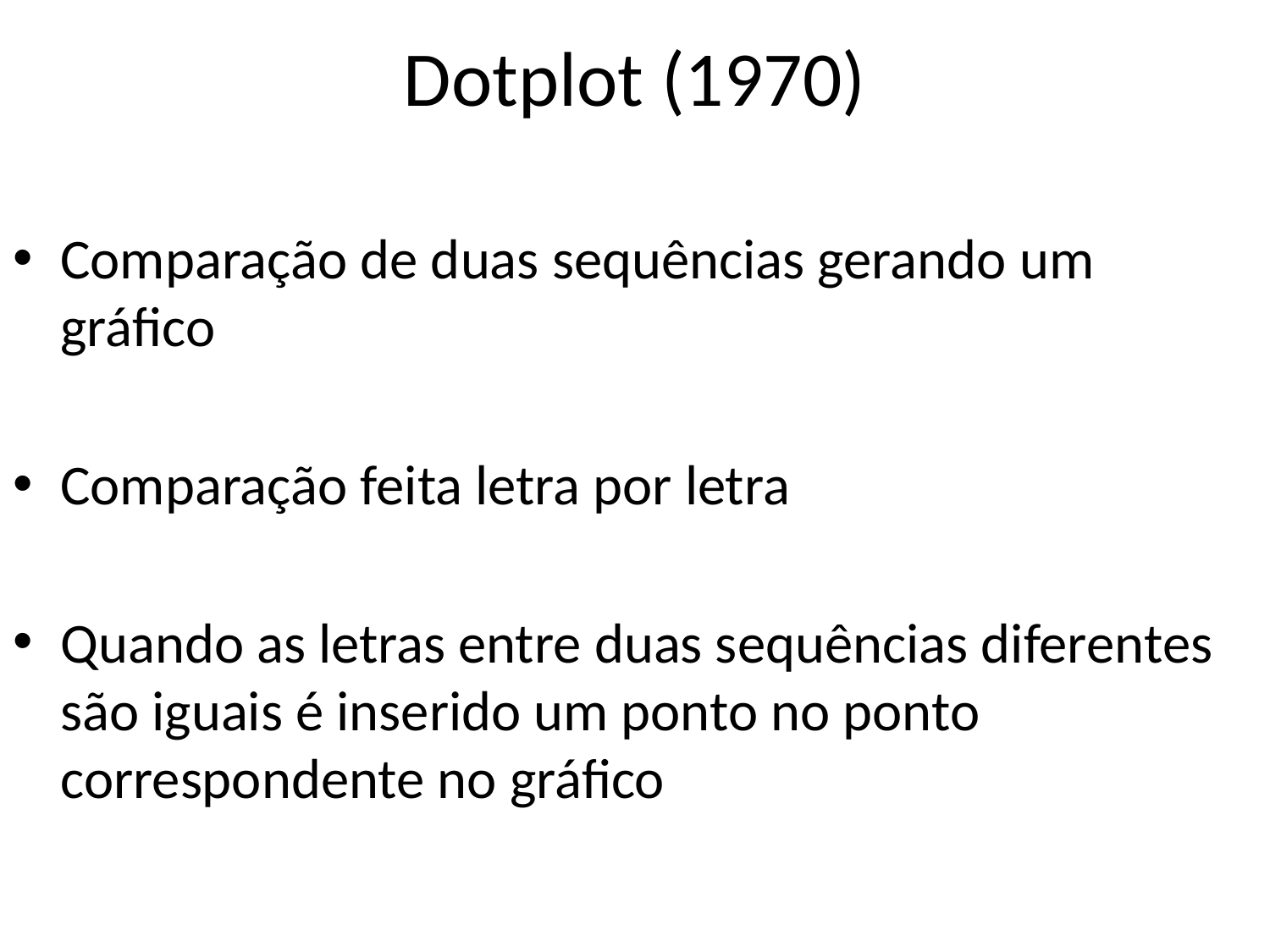

# Dotplot (1970)
Comparação de duas sequências gerando um gráfico

Comparação feita letra por letra

Quando as letras entre duas sequências diferentes são iguais é inserido um ponto no ponto correspondente no gráfico